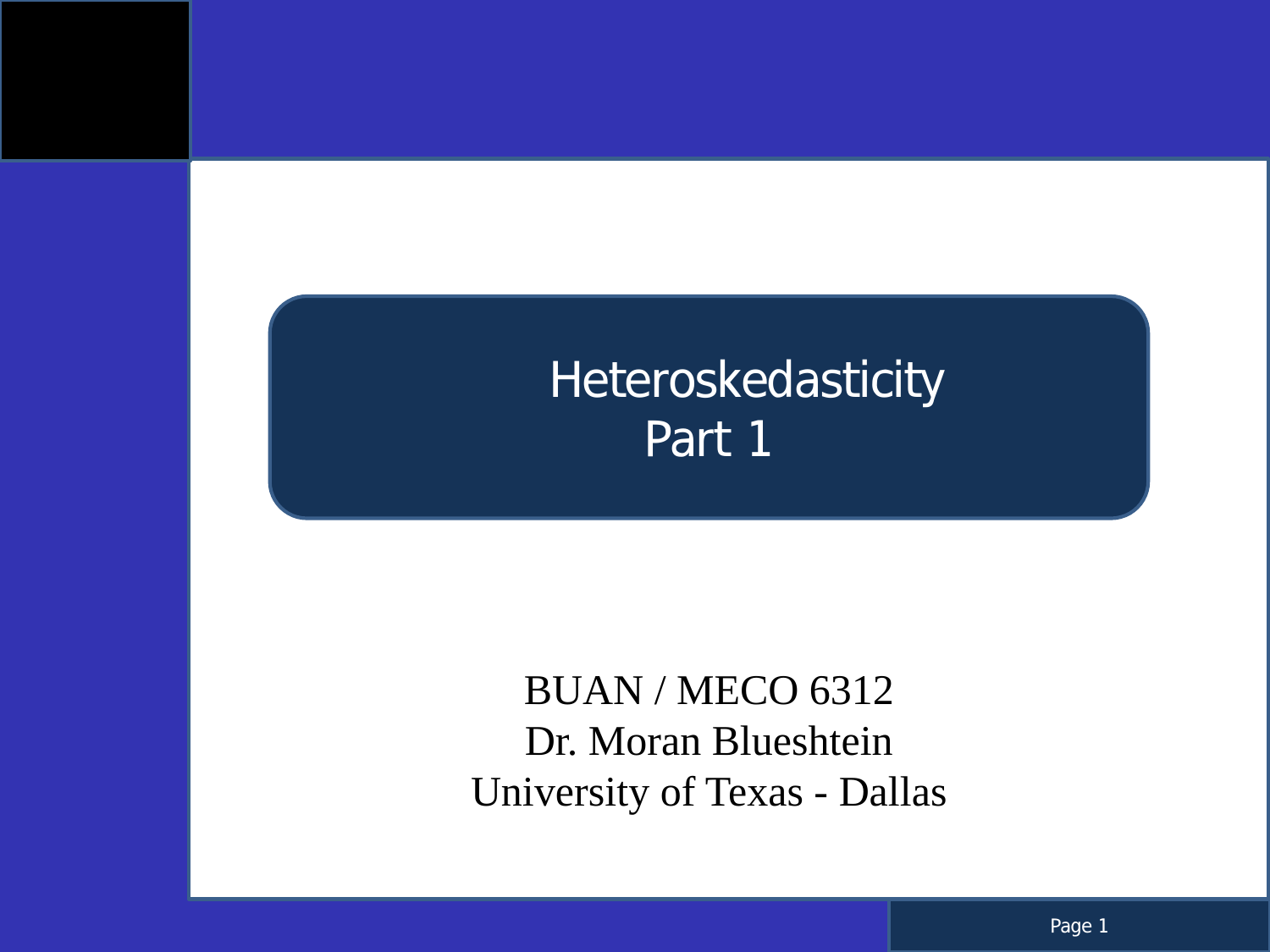

Heteroskedasticity
Part 1
BUAN / MECO 6312
Dr. Moran Blueshtein
University of Texas - Dallas